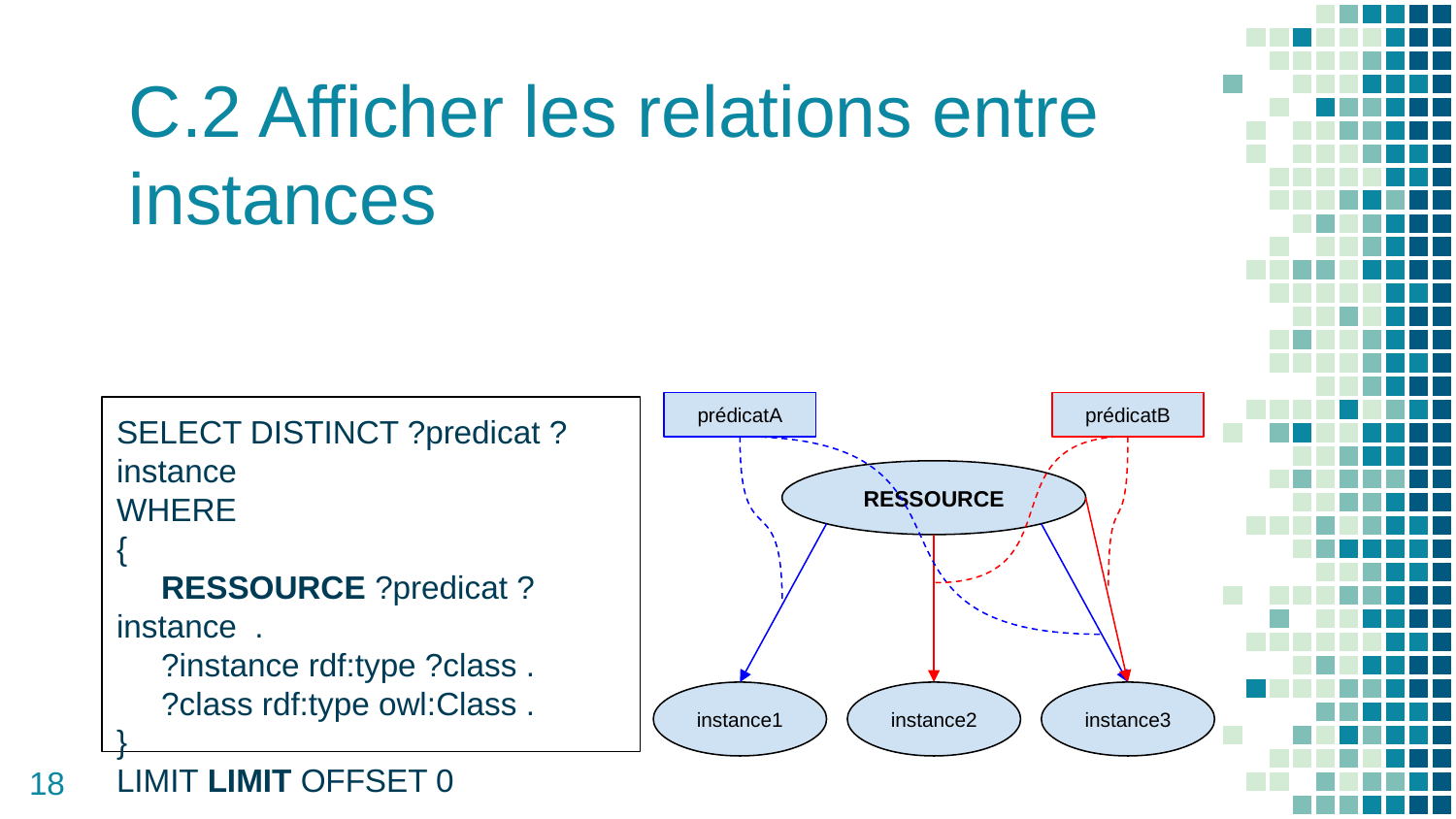

# C.2 Afficher les relations entre instances
prédicatA
prédicatB
RESSOURCE
instance1
instance2
instance3
SELECT DISTINCT ?predicat ?instance
WHERE
{
     RESSOURCE ?predicat ?instance  .
     ?instance rdf:type ?class .
     ?class rdf:type owl:Class .
}
LIMIT LIMIT OFFSET 0
18